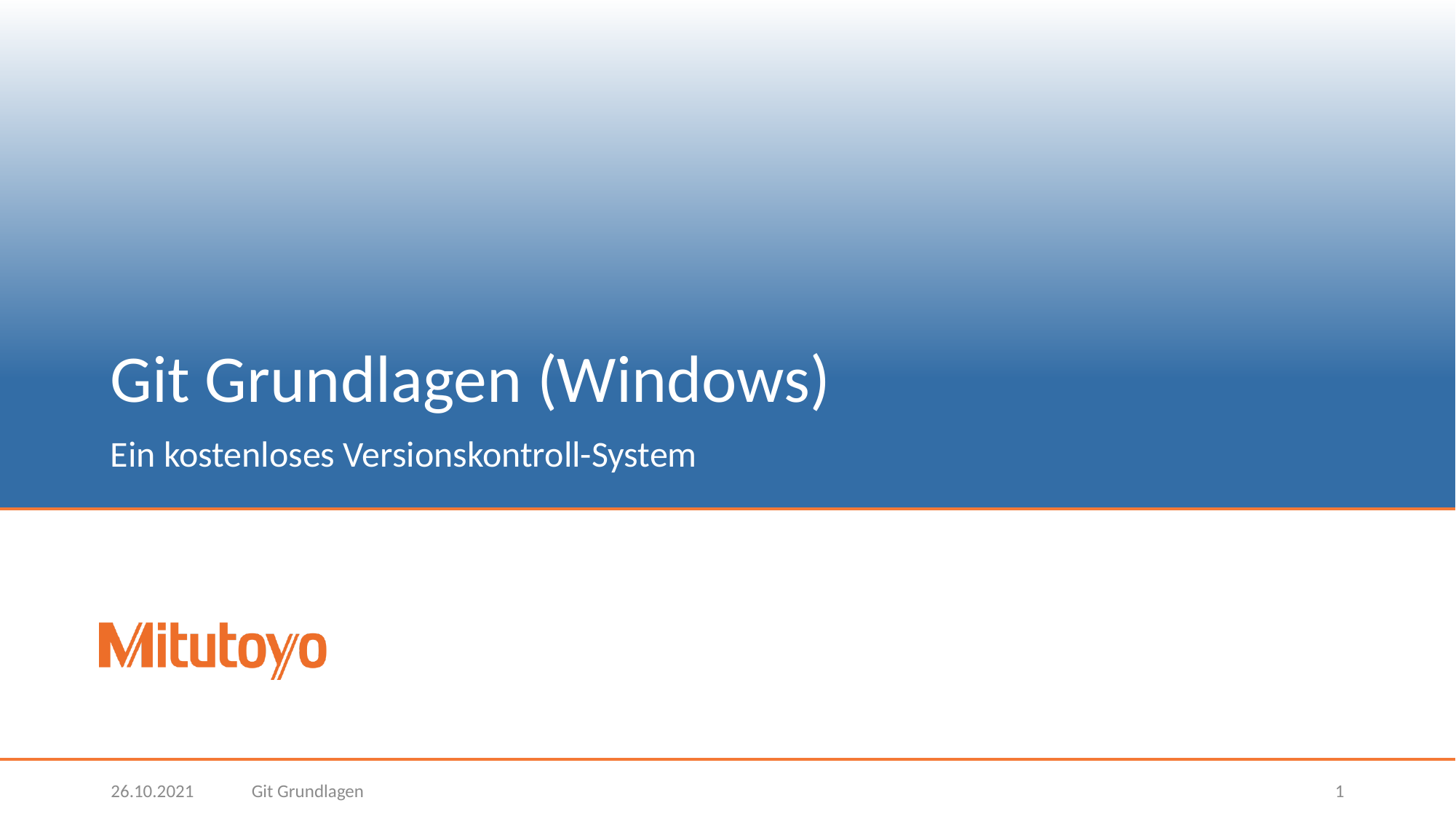

# Git Grundlagen (Windows)
Ein kostenloses Versionskontroll-System
26.10.2021
Git Grundlagen
1